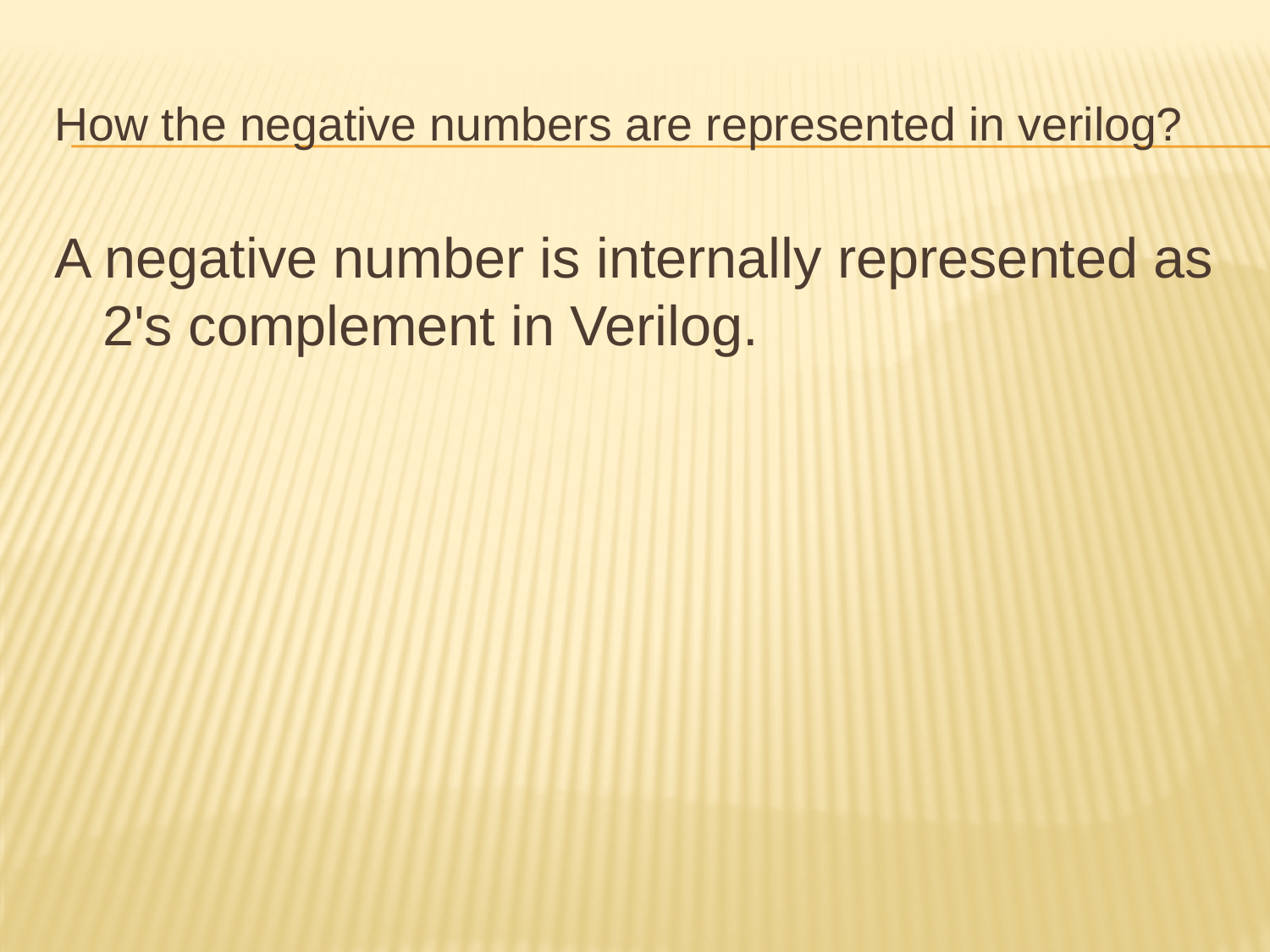

# How the negative numbers are represented in verilog?
A negative number is internally represented as 2's complement in Verilog.